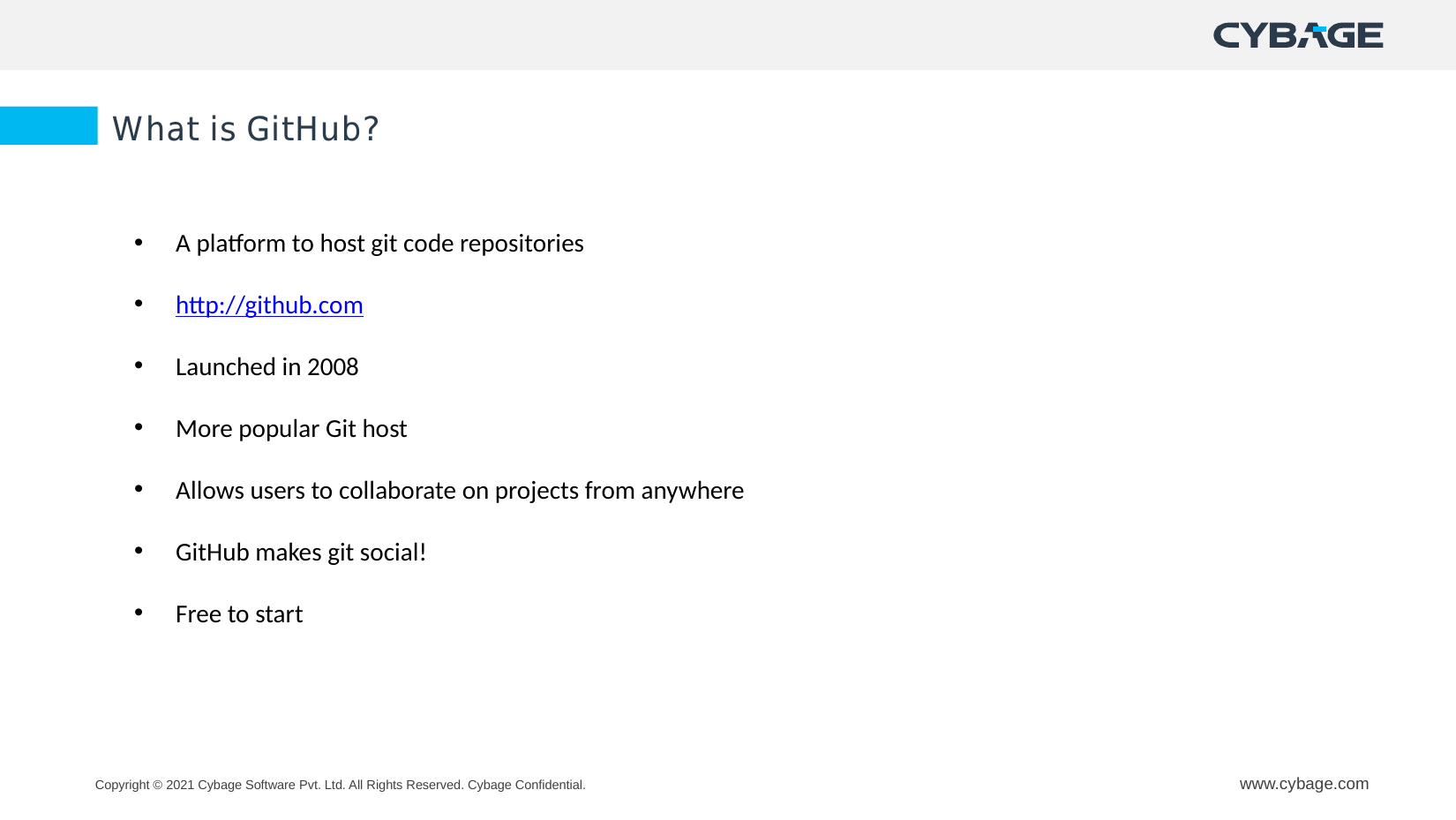

What is GitHub?

A platform to host git code repositories
http://github.com
Launched in 2008
More popular Git host
Allows users to collaborate on projects from anywhere
GitHub makes git social!
Free to start